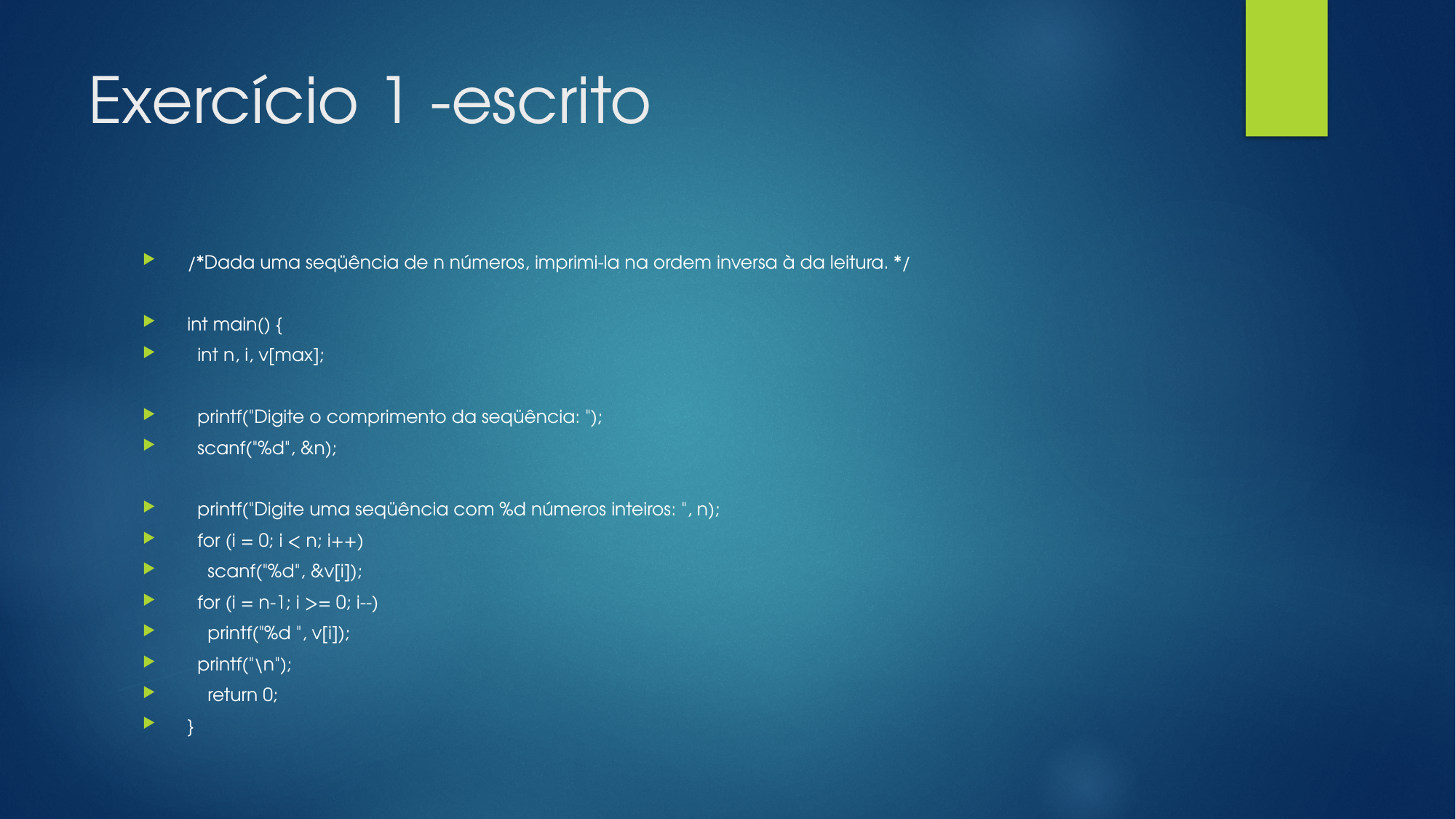

# Exercício 1 -escrito
/*Dada uma seqüência de n números, imprimi-la na ordem inversa à da leitura. */

int main() {
  int n, i, v[max];

  printf("Digite o comprimento da seqüência: ");
  scanf("%d", &n);

  printf("Digite uma seqüência com %d números inteiros: ", n);
  for (i = 0; i < n; i++)
    scanf("%d", &v[i]);
  for (i = n-1; i >= 0; i--)
    printf("%d ", v[i]);
  printf("\n");
    return 0;
}